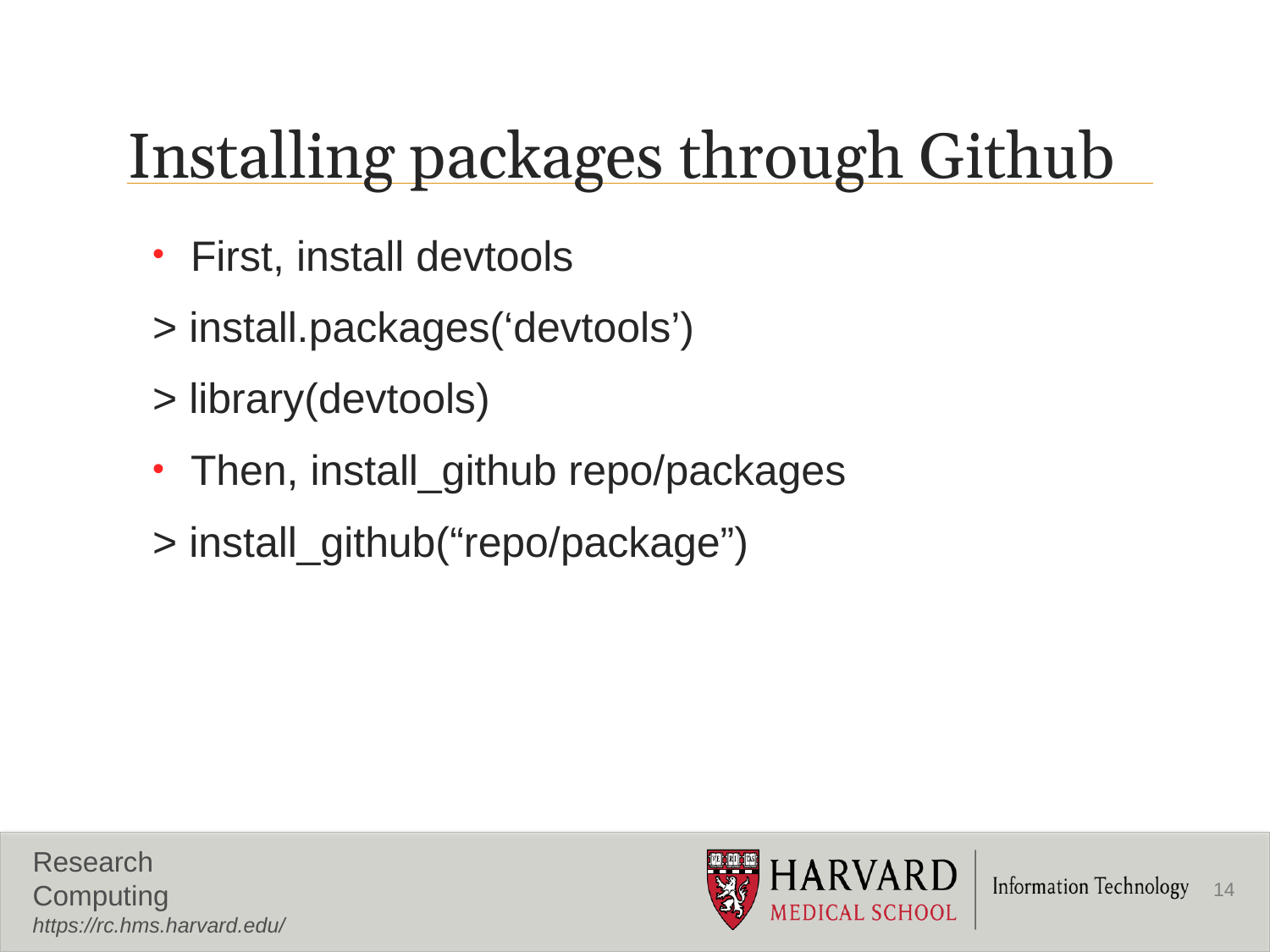

# Installing packages through Github
First, install devtools
> install.packages(‘devtools’)
> library(devtools)
Then, install_github repo/packages
> install_github(“repo/package”)